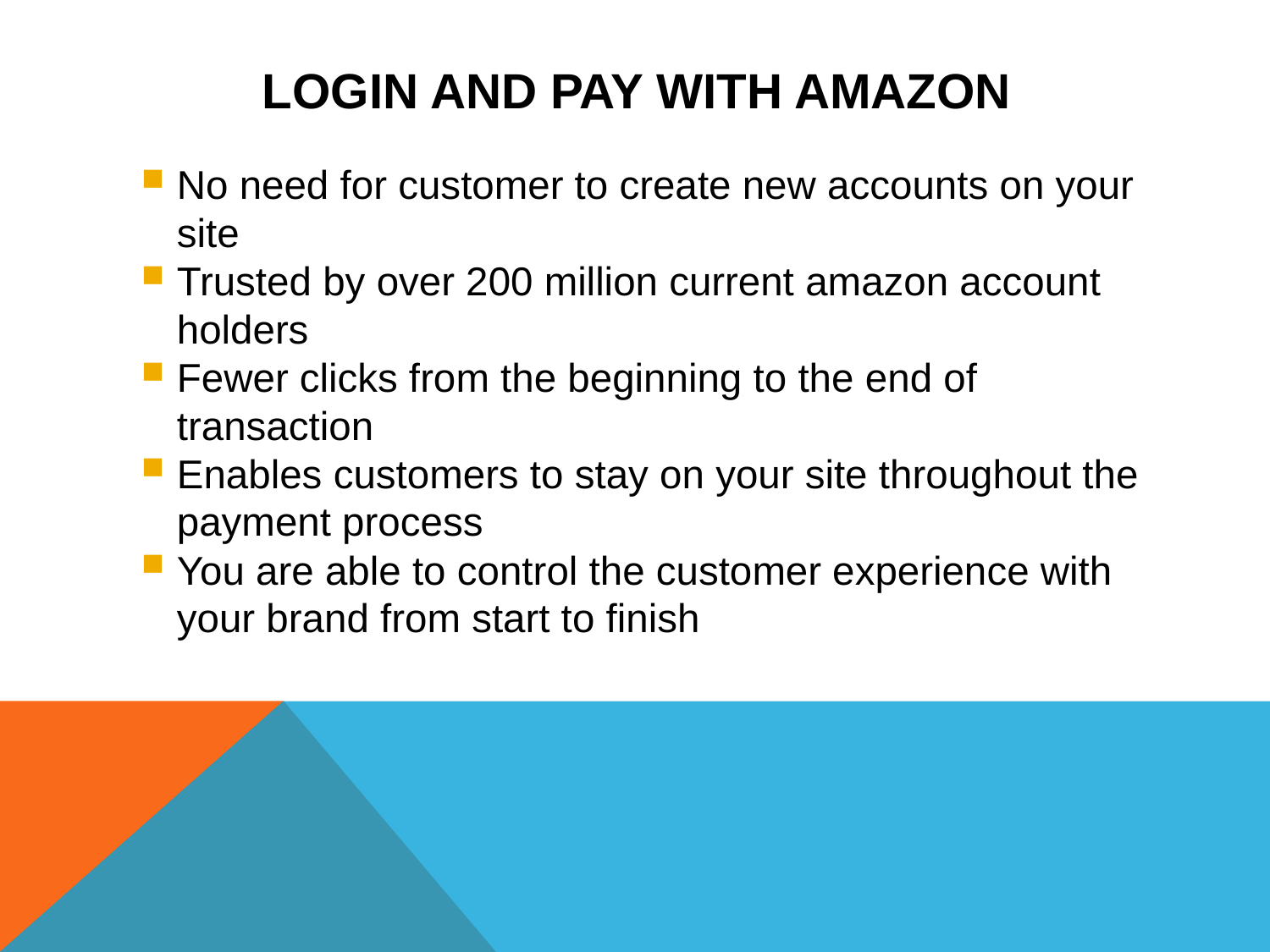

# Login and Pay with Amazon
No need for customer to create new accounts on your site
Trusted by over 200 million current amazon account holders
Fewer clicks from the beginning to the end of transaction
Enables customers to stay on your site throughout the payment process
You are able to control the customer experience with your brand from start to finish